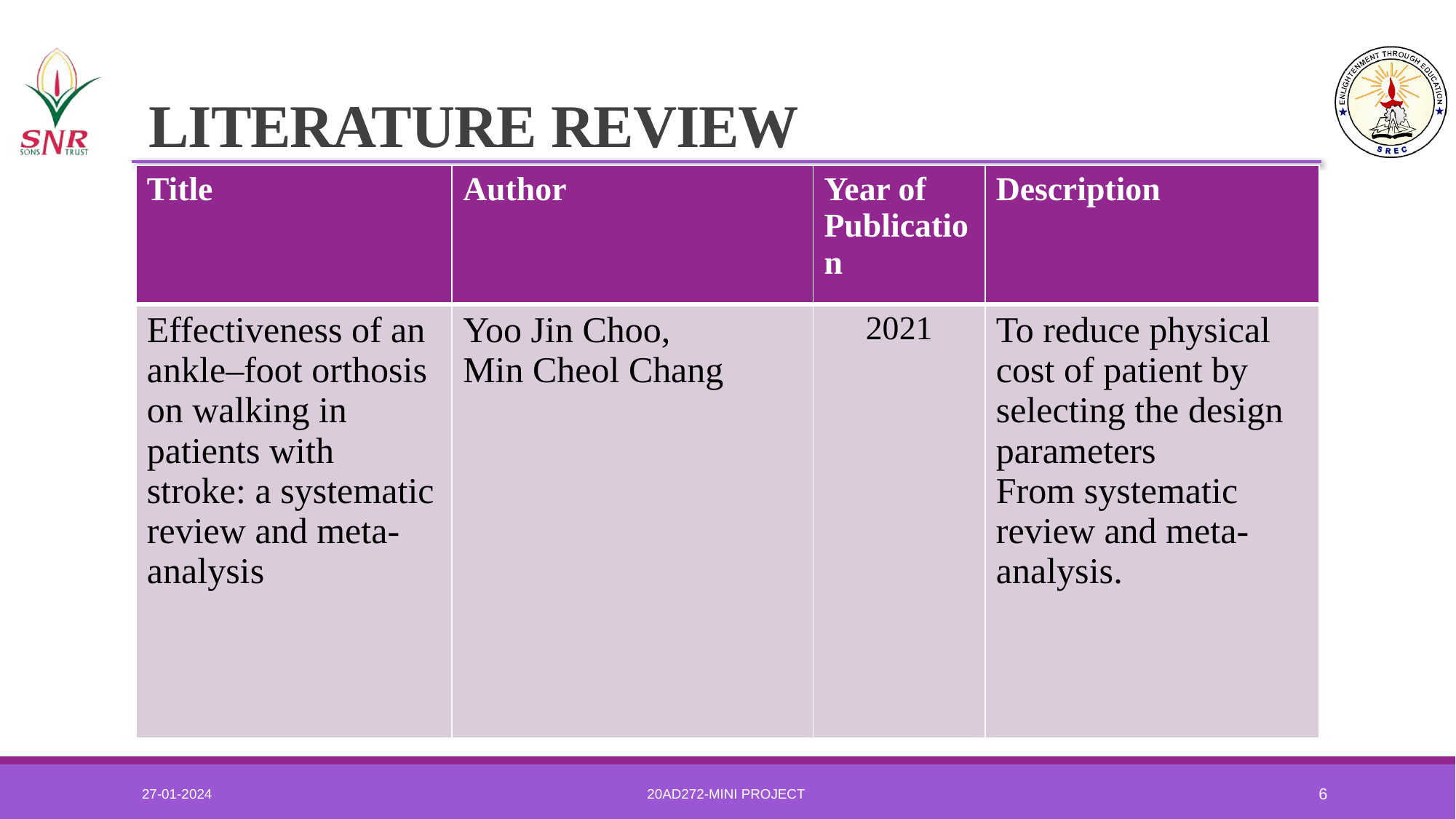

# LITERATURE REVIEW
| Title | Author | Year of Publication | Description |
| --- | --- | --- | --- |
| Effectiveness of an ankle–foot orthosis on walking in patients with stroke: a systematic review and meta-analysis | Yoo Jin Choo, Min Cheol Chang | 2021 | To reduce physical cost of patient by selecting the design parameters From systematic review and meta-analysis. |
27-01-2024
20AD272-MINI PROJECT
6